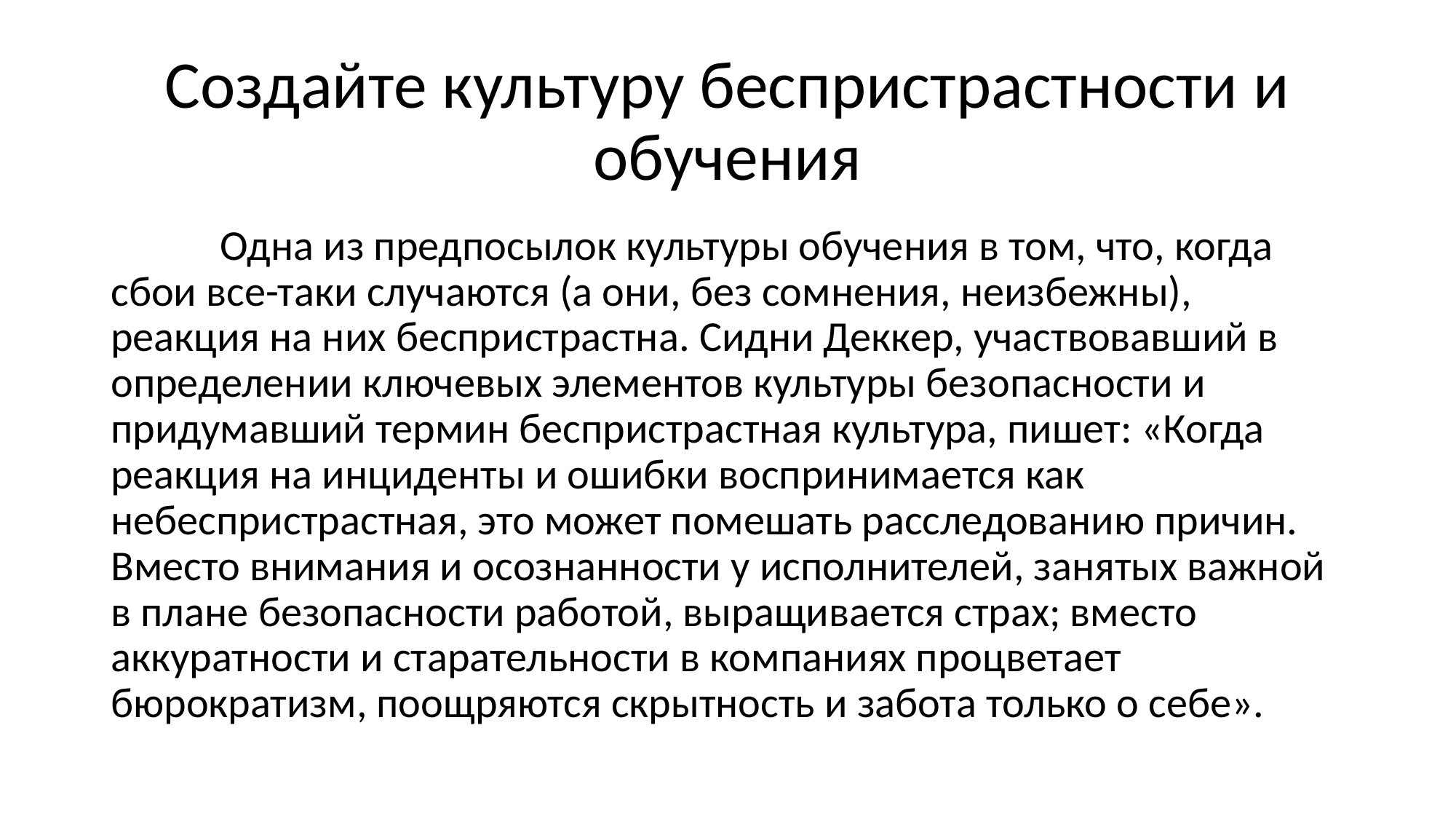

# Создайте культуру беспристрастности и обучения
	Одна из предпосылок культуры обучения в том, что, когда сбои все-таки случаются (а они, без сомнения, неизбежны), реакция на них беспристрастна. Сидни Деккер, участвовавший в определении ключевых элементов культуры безопасности и придумавший термин беспристрастная культура, пишет: «Когда реакция на инциденты и ошибки воспринимается как небеспристрастная, это может помешать расследованию причин. Вместо внимания и осознанности у исполнителей, занятых важной в плане безопасности работой, выращивается страх; вместо аккуратности и старательности в компаниях процветает бюрократизм, поощряются скрытность и забота только о себе».